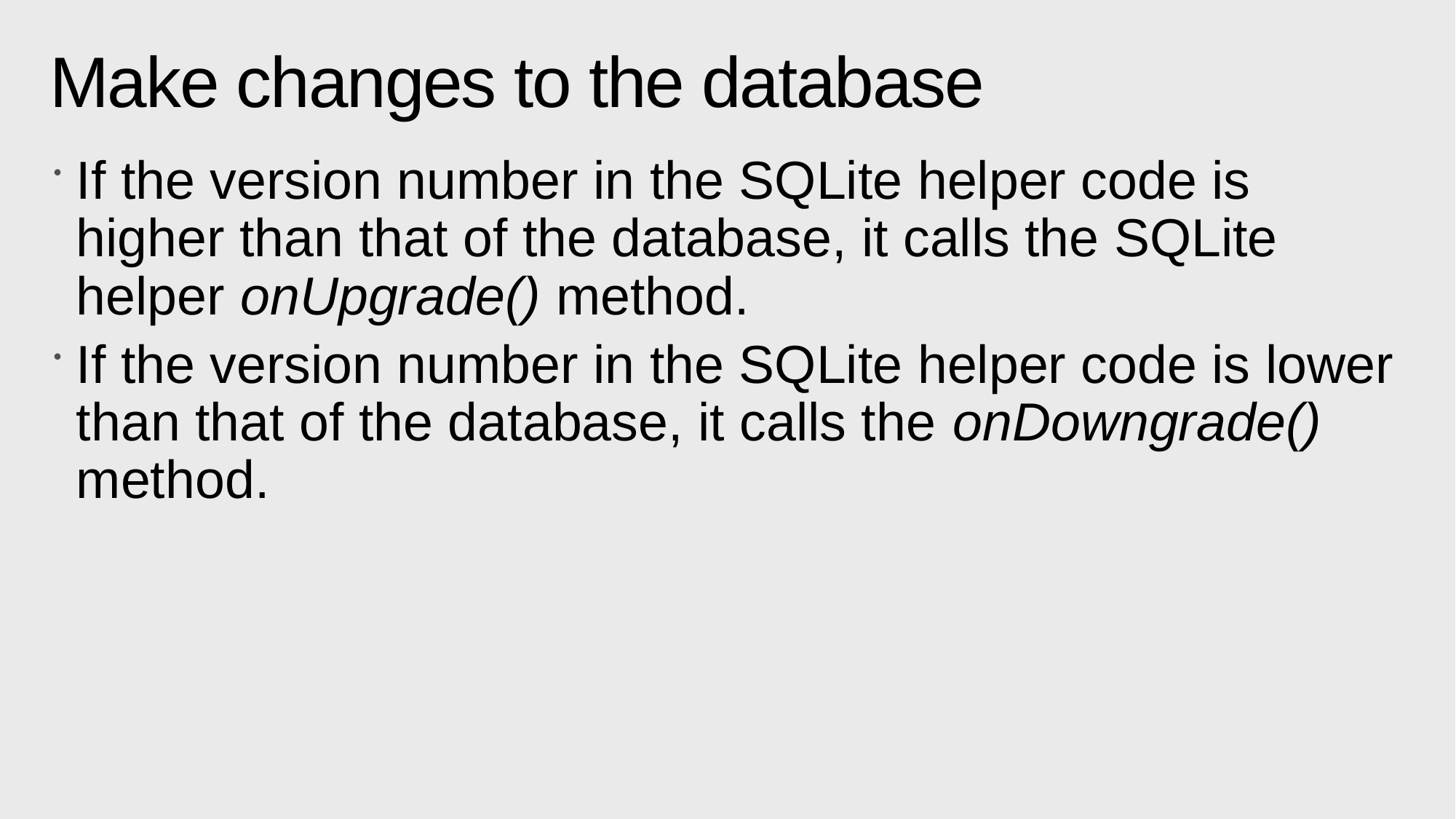

# Make changes to the database
If the version number in the SQLite helper code is higher than that of the database, it calls the SQLite helper onUpgrade() method.
If the version number in the SQLite helper code is lower than that of the database, it calls the onDowngrade() method.